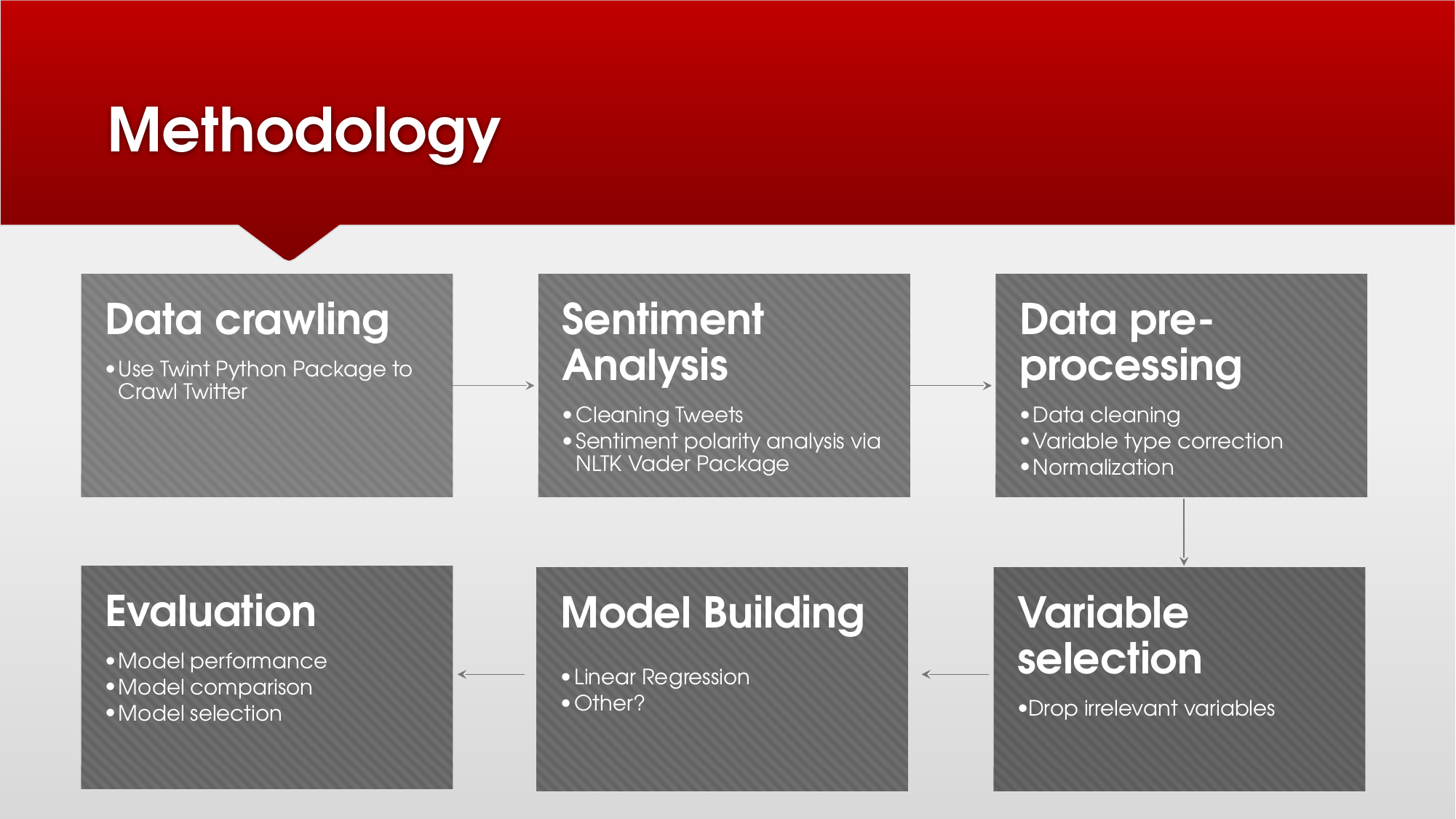

# Methodology

Data crawling
Use Twint Python Package to Crawl Twitter

Sentiment Analysis
Cleaning Tweets
Sentiment polarity analysis via NLTK Vader Package

Data pre-processing
Data cleaning
Variable type correction
Normalization

Variable selection
Drop irrelevant variables

Model Building

Linear Regression
Other?

Evaluation
Model performance
Model comparison
Model selection